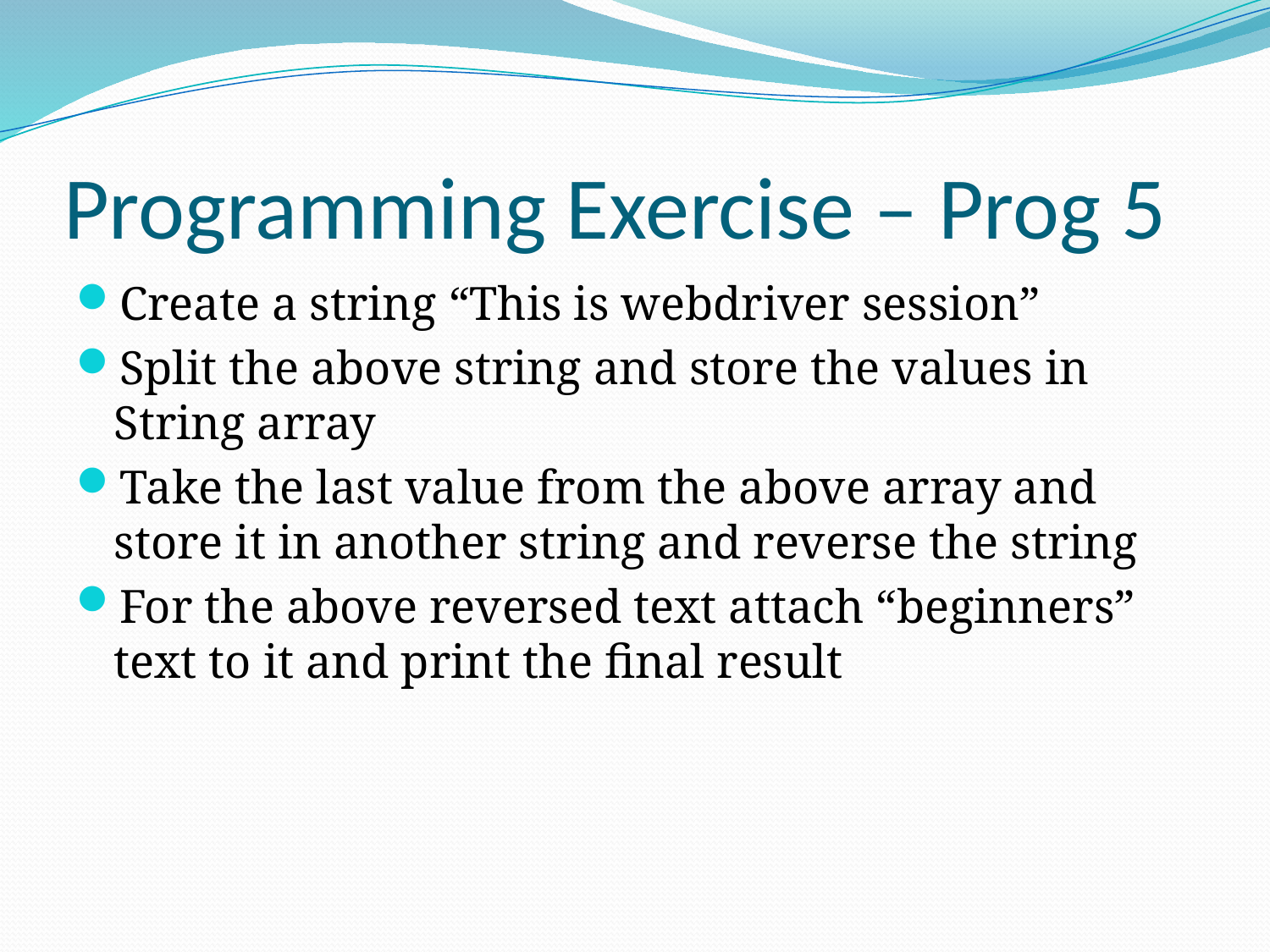

# Programming Exercise – Prog 5
Create a string “This is webdriver session”
Split the above string and store the values in String array
Take the last value from the above array and store it in another string and reverse the string
For the above reversed text attach “beginners” text to it and print the final result